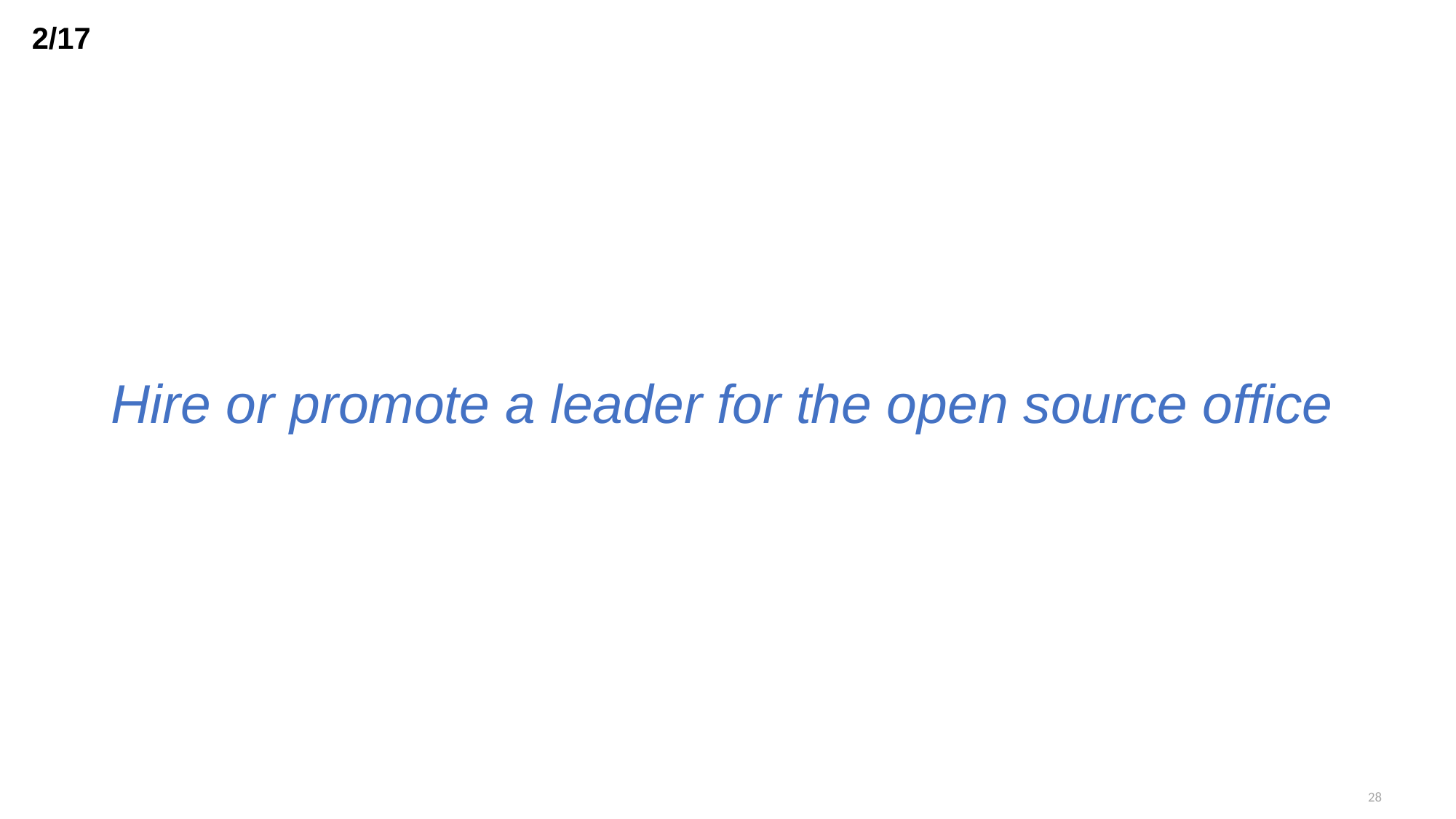

2/17
Hire or promote a leader for the open source office